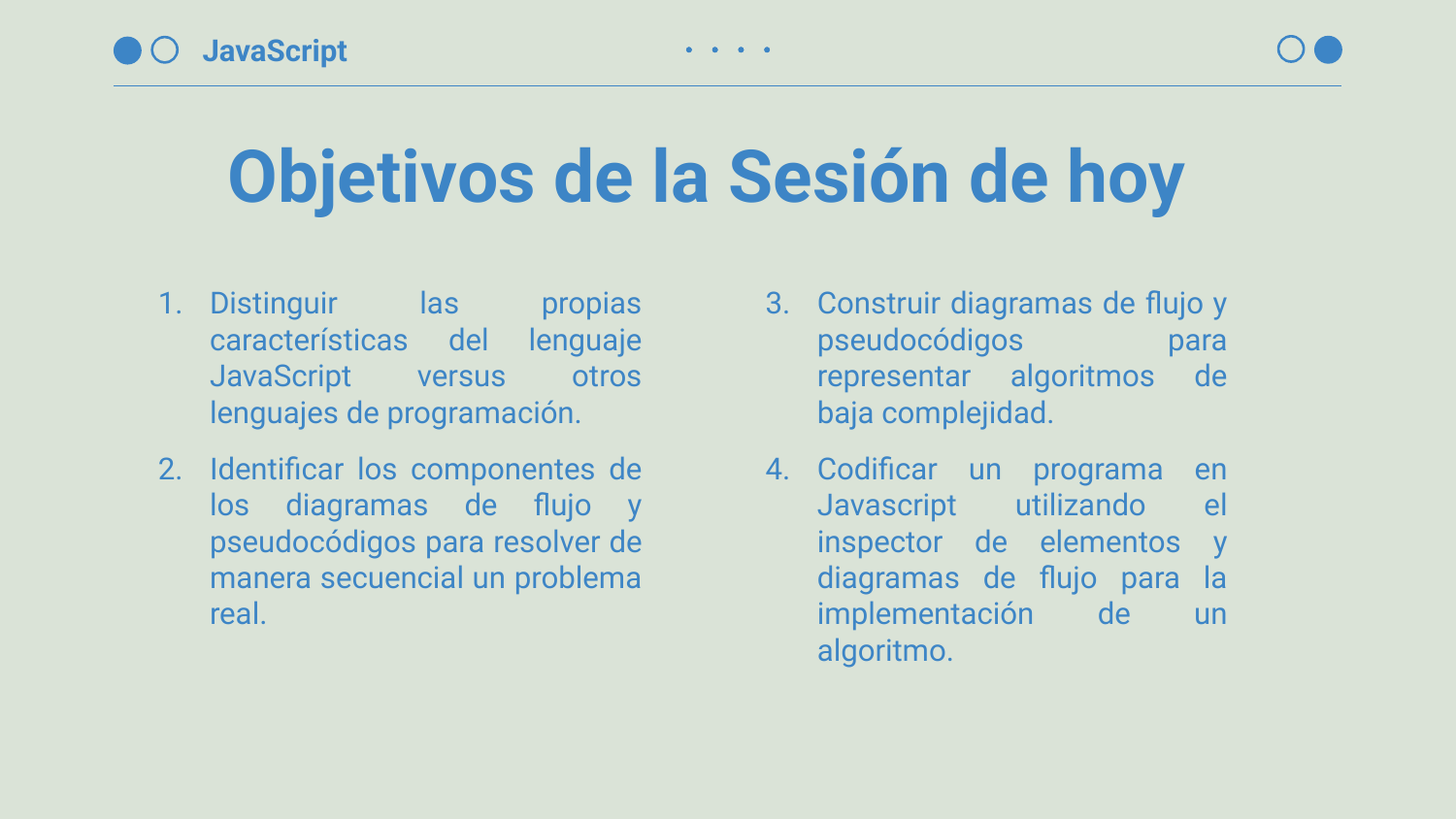

Objetivos de la Sesión de hoy
Distinguir las propias características del lenguaje JavaScript versus otros lenguajes de programación.
Identificar los componentes de los diagramas de flujo y pseudocódigos para resolver de manera secuencial un problema real.
Construir diagramas de flujo y pseudocódigos para representar algoritmos de baja complejidad.
Codificar un programa en Javascript utilizando el inspector de elementos y diagramas de flujo para la implementación de un algoritmo.